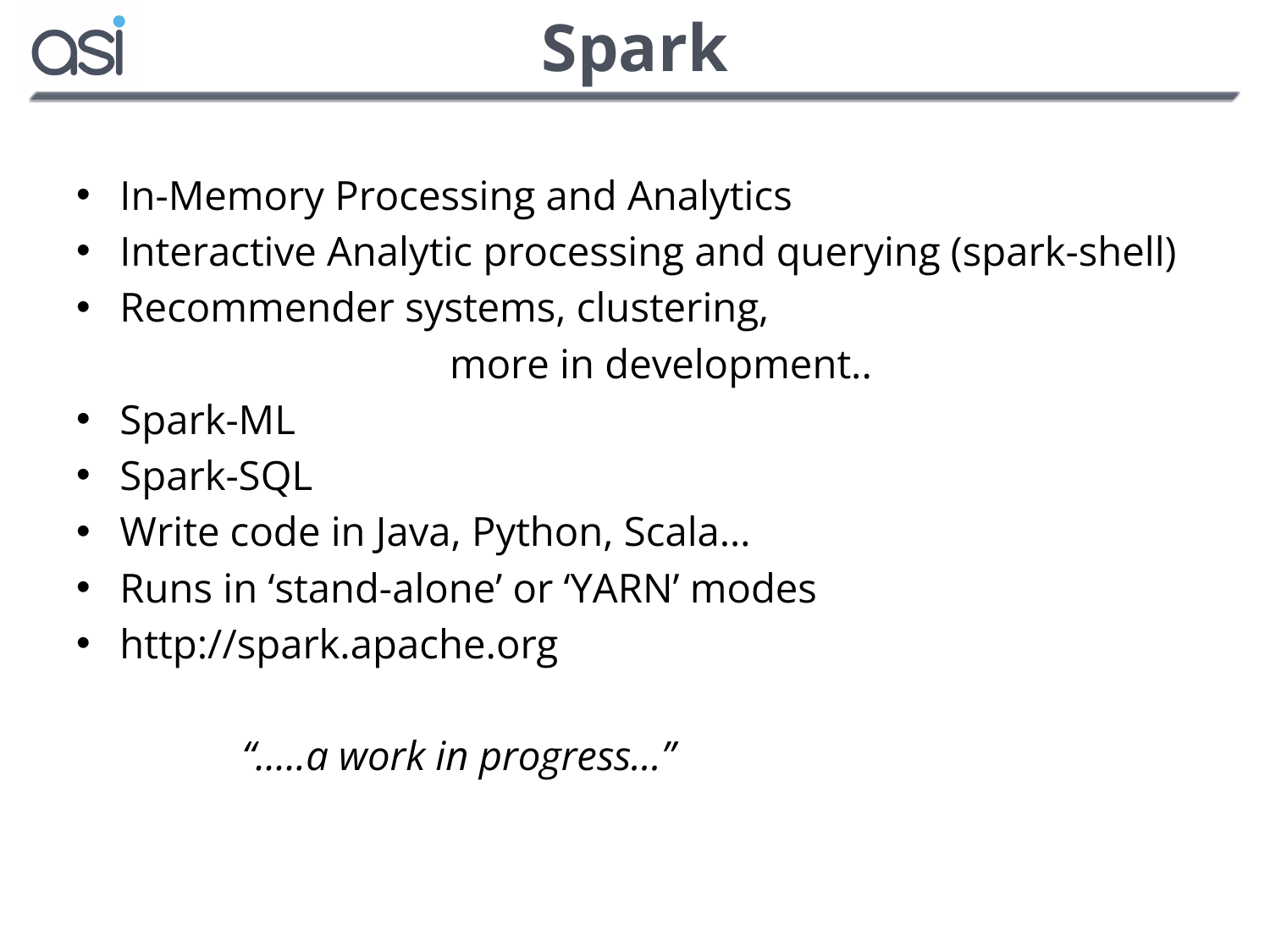

# Spark
In-Memory Processing and Analytics
Interactive Analytic processing and querying (spark-shell)
Recommender systems, clustering,
                                    more in development..
Spark-ML
Spark-SQL
Write code in Java, Python, Scala…
Runs in ‘stand-alone’ or ‘YARN’ modes
http://spark.apache.org

                “…..a work in progress…”